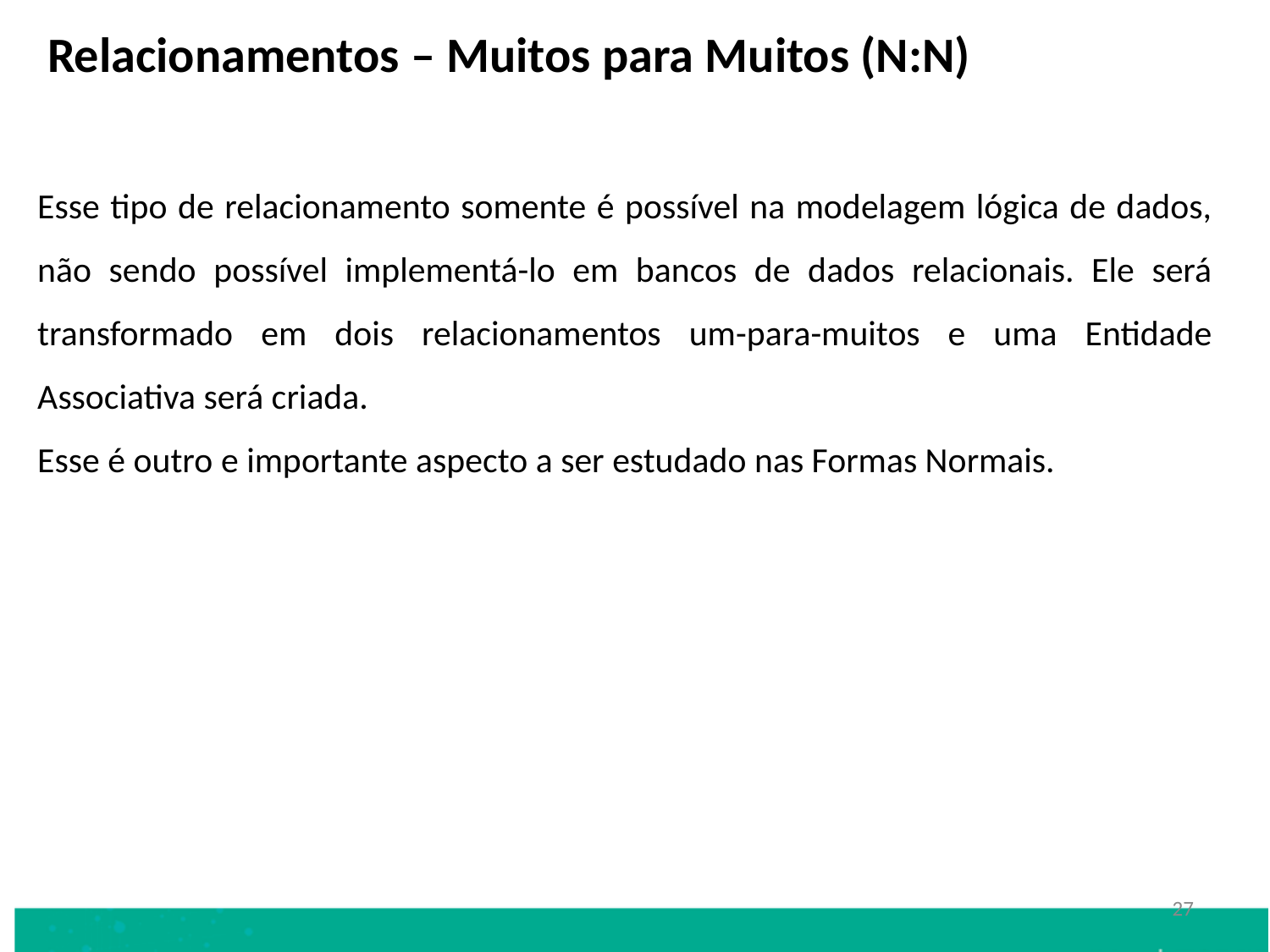

Relacionamentos – Muitos para Muitos (N:N)
Esse tipo de relacionamento somente é possível na modelagem lógica de dados, não sendo possível implementá-lo em bancos de dados relacionais. Ele será transformado em dois relacionamentos um-para-muitos e uma Entidade Associativa será criada.
Esse é outro e importante aspecto a ser estudado nas Formas Normais.
27